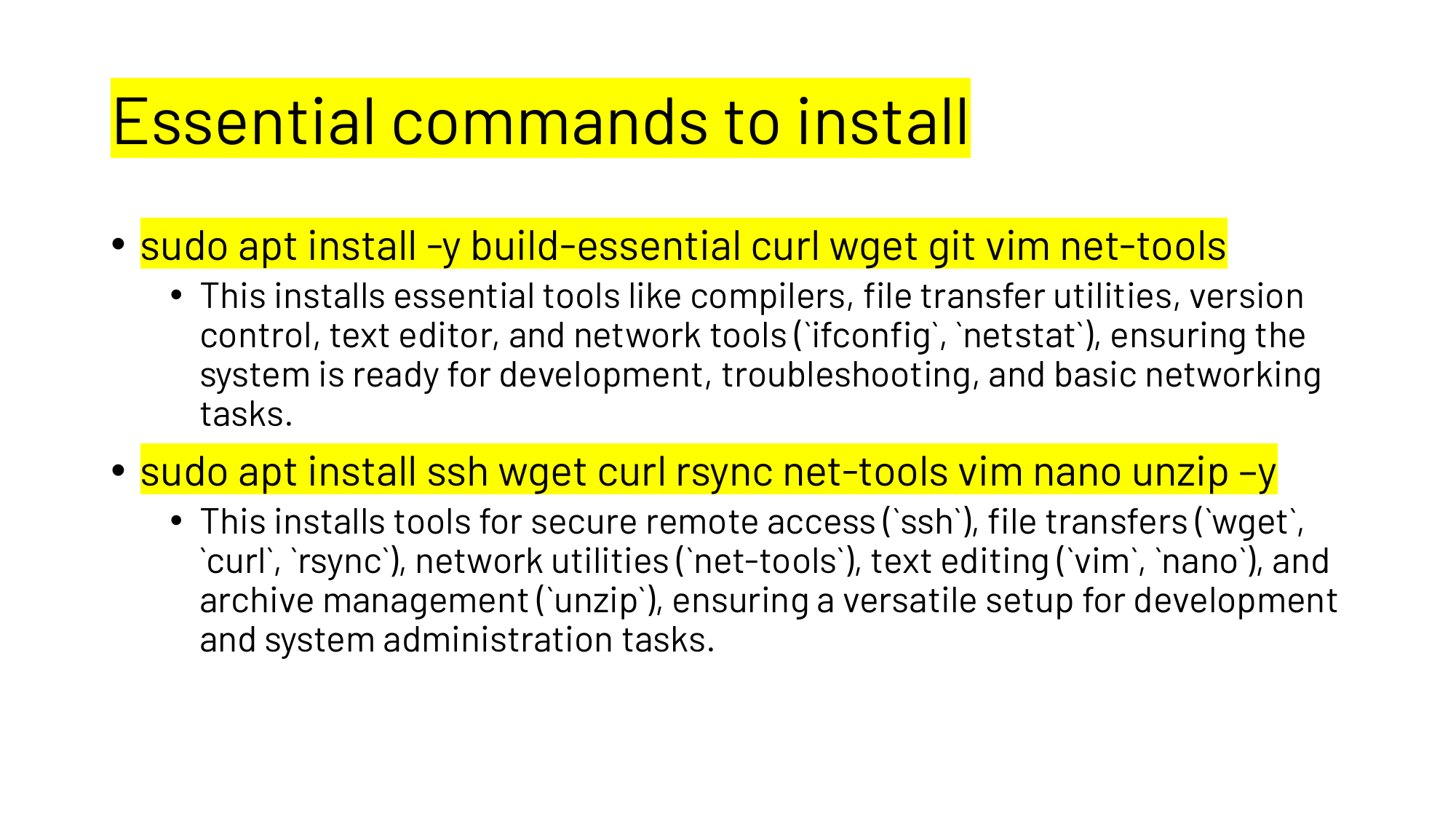

# Essential commands to install
sudo apt install -y build-essential curl wget git vim net-tools
This installs essential tools like compilers, file transfer utilities, version control, text editor, and network tools (`ifconfig`, `netstat`), ensuring the system is ready for development, troubleshooting, and basic networking tasks.
sudo apt install ssh wget curl rsync net-tools vim nano unzip –y
This installs tools for secure remote access (`ssh`), file transfers (`wget`, `curl`, `rsync`), network utilities (`net-tools`), text editing (`vim`, `nano`), and archive management (`unzip`), ensuring a versatile setup for development and system administration tasks.